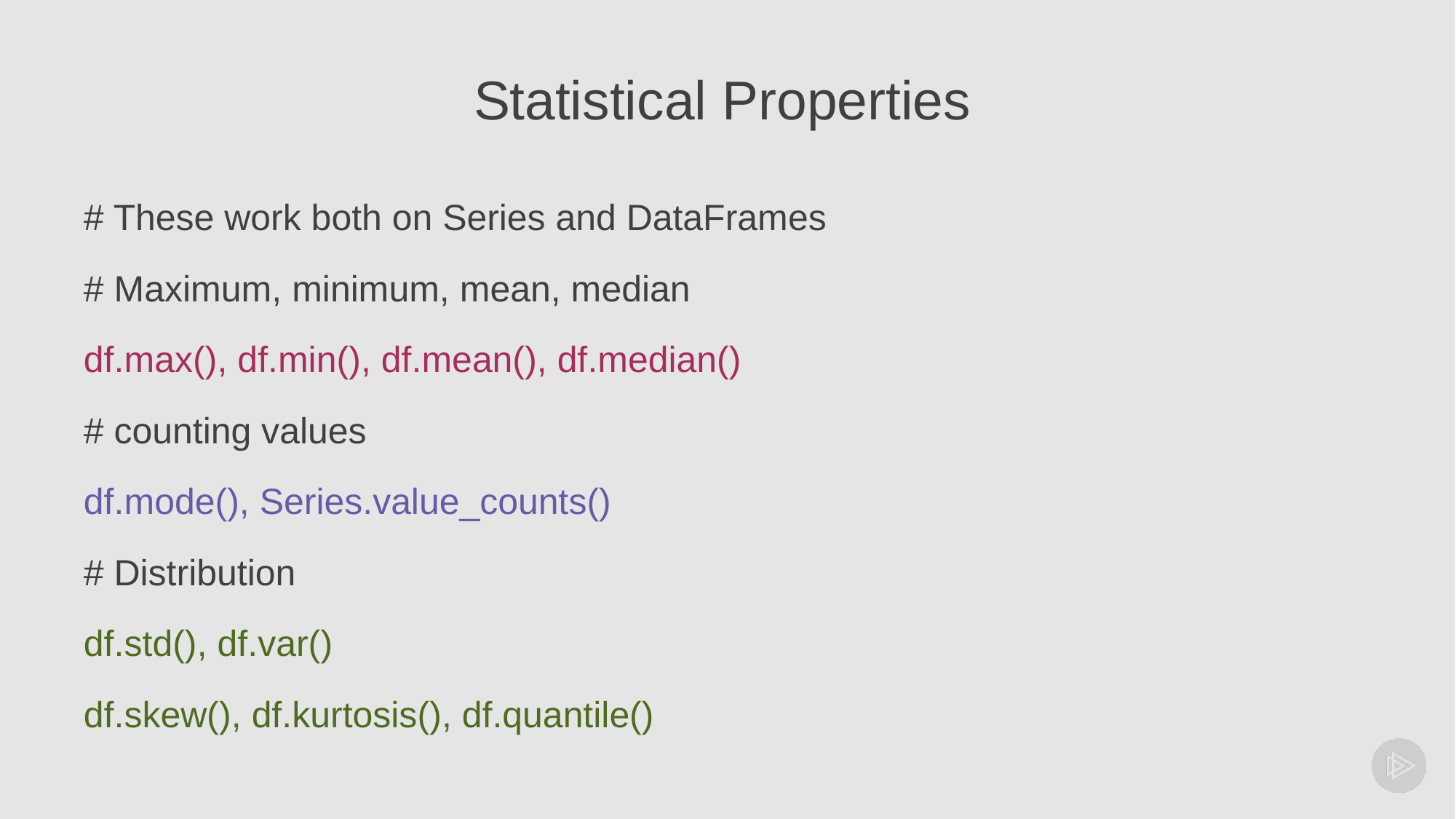

# Statistical Properties
# These work both on Series and DataFrames
# Maximum, minimum, mean, median
df.max(), df.min(), df.mean(), df.median()
# counting values
df.mode(), Series.value_counts()
# Distribution
df.std(), df.var()
df.skew(), df.kurtosis(), df.quantile()